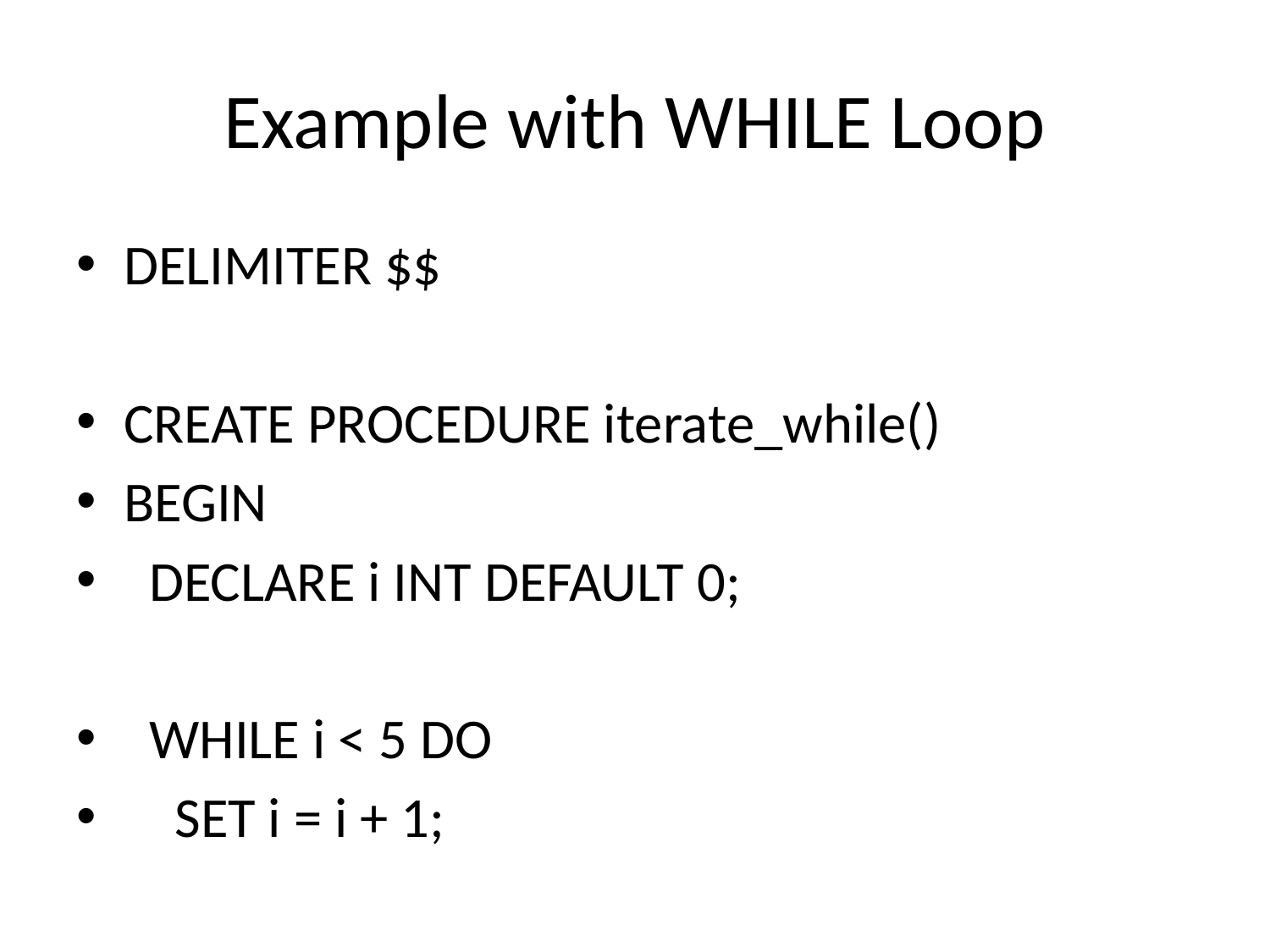

# Example with WHILE Loop
DELIMITER $$

CREATE PROCEDURE iterate_while()
BEGIN
  DECLARE i INT DEFAULT 0;

  WHILE i < 5 DO
    SET i = i + 1;

    IF i = 2 THEN
      ITERATE my_loop;
    END IF;

    SELECT i;
  END WHILE;
END$$

DELIMITER ;

Note: ITERATE needs a label. WHILE loop must be labeled to use it.